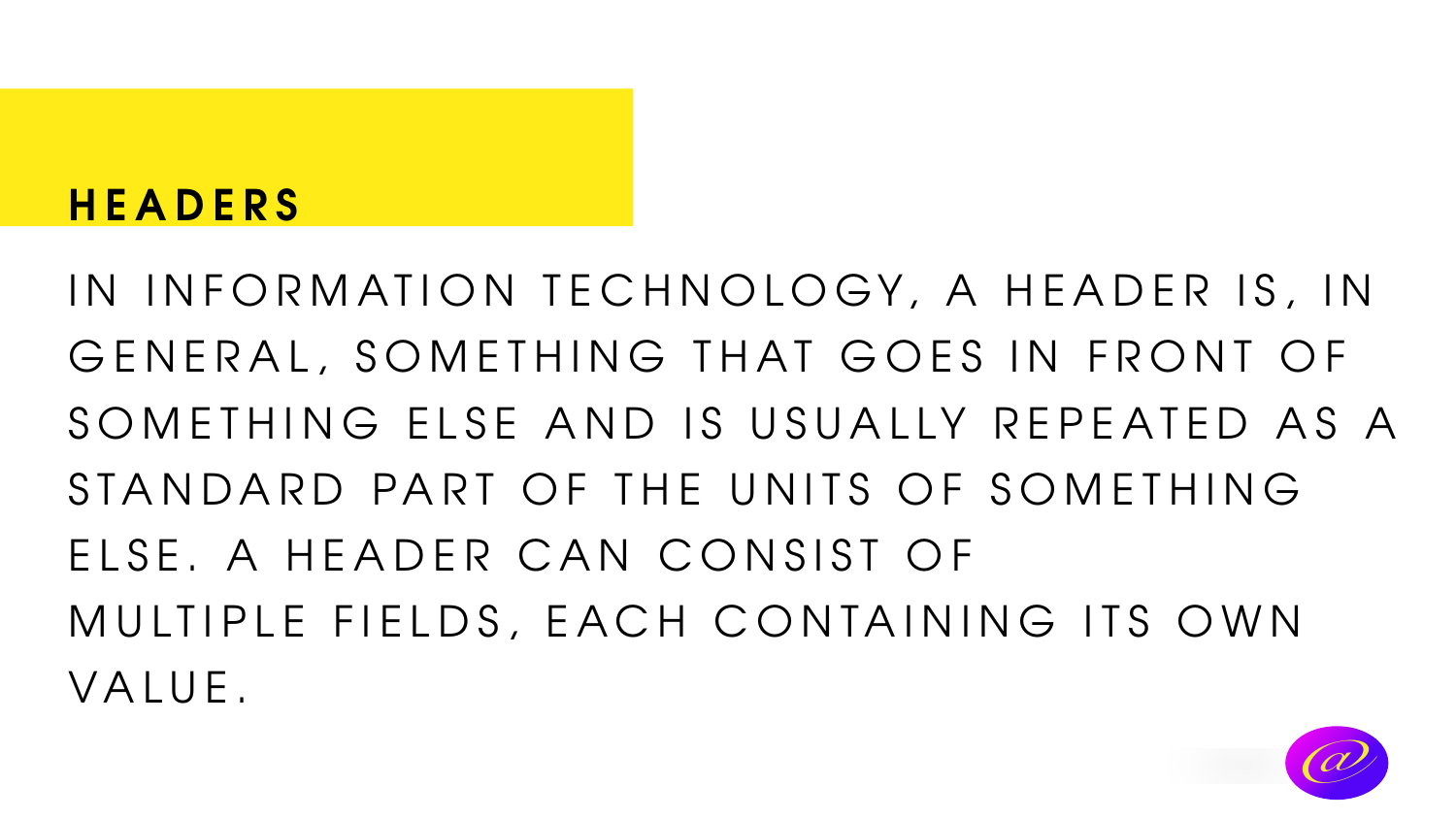

# HEADERS
In information technology, a header is, in general, something that goes in front of something else and is usually repeated as a standard part of the units of something else. A header can consist of multiple FIELDS, each containing its own value.